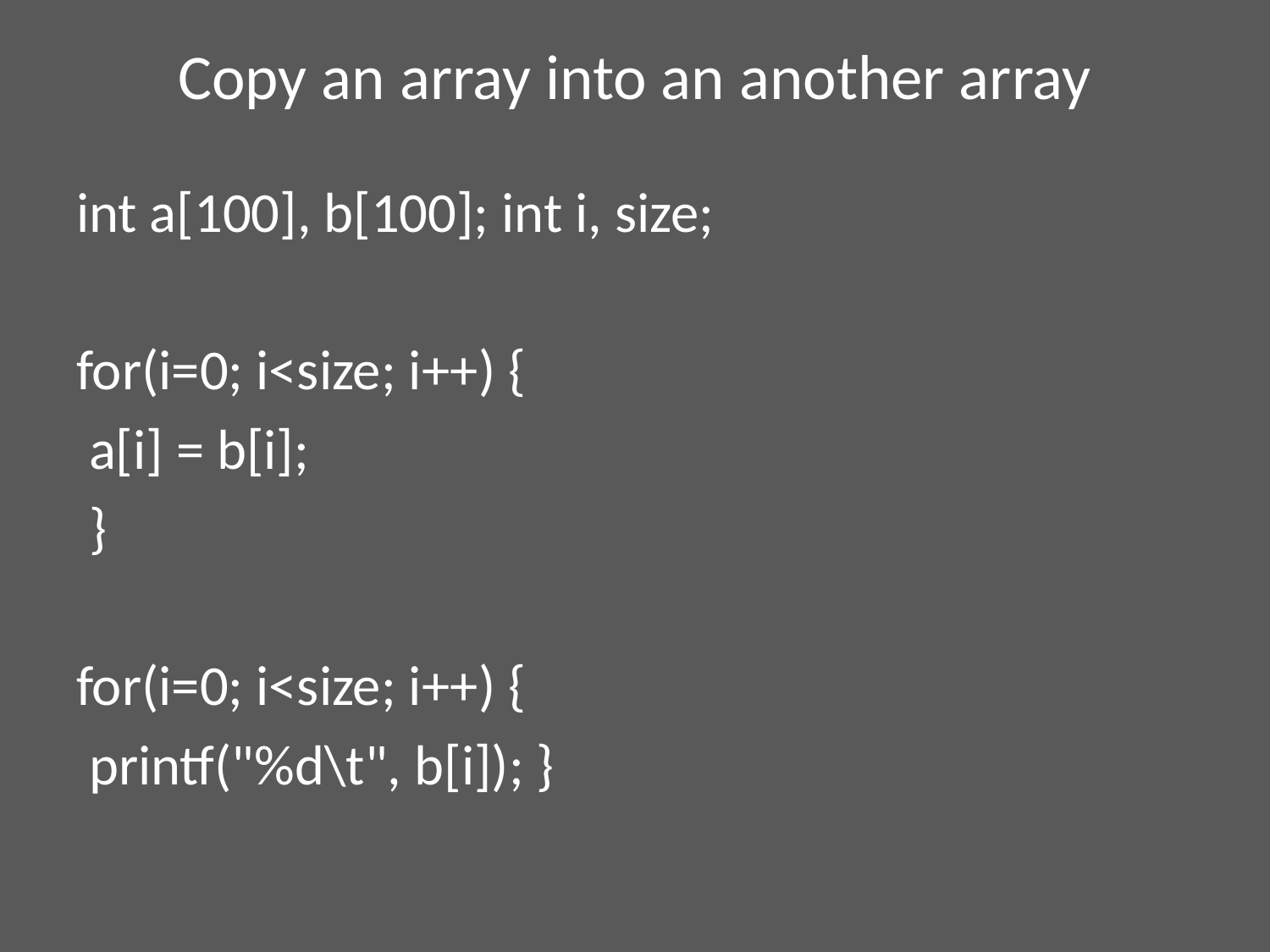

# Copy an array into an another array
int a[100], b[100]; int i, size;

for(i=0; i<size; i++) {
 a[i] = b[i];
 }

for(i=0; i<size; i++) {
 printf("%d\t", b[i]); }